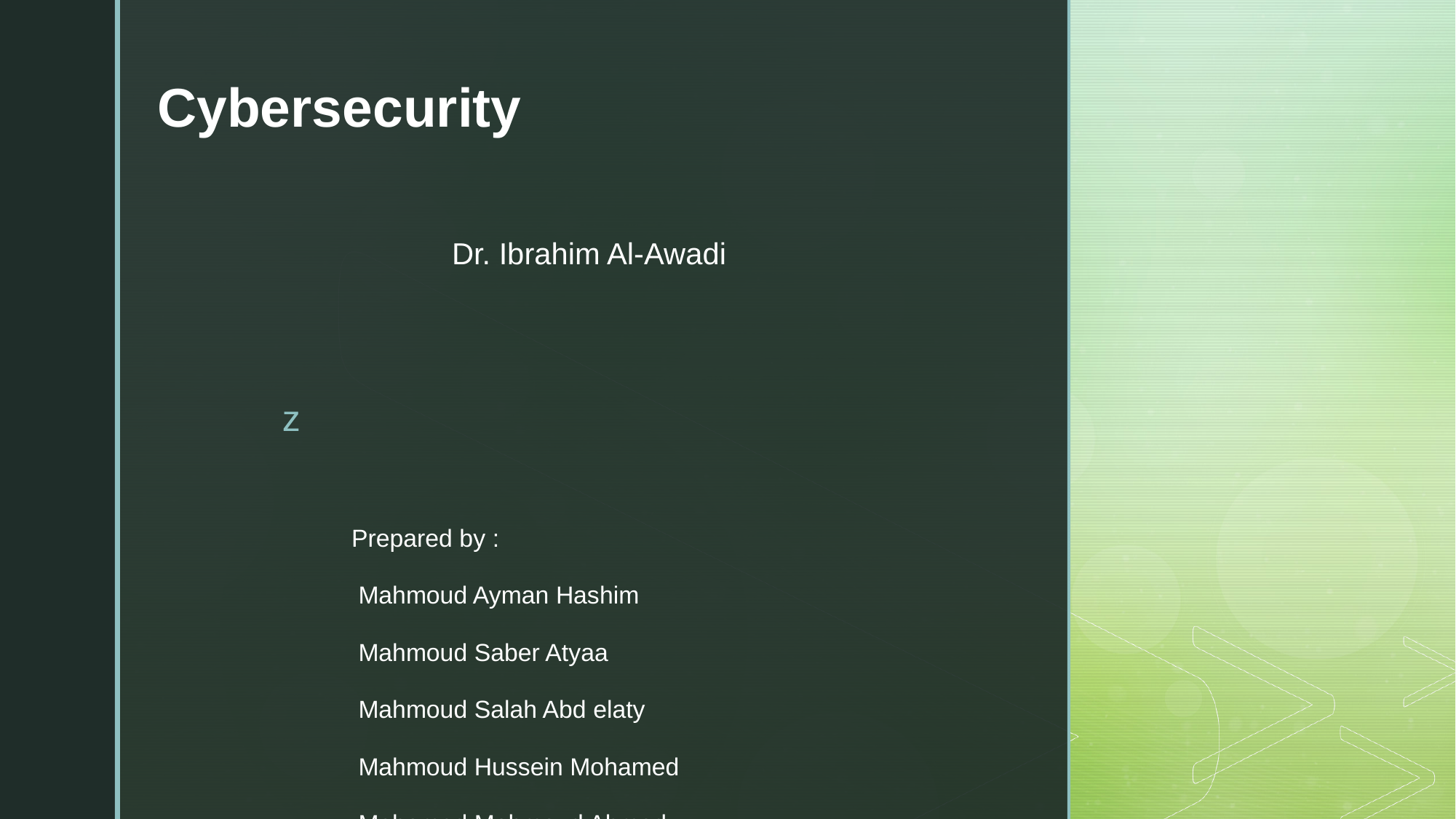

Cybersecurity

# Dr. Ibrahim Al-Awadi

Prepared by :
 Mahmoud Ayman Hashim
 Mahmoud Saber Atyaa
 Mahmoud Salah Abd elaty
 Mahmoud Hussein Mohamed
 Mohamed Mahmoud Ahmed
 Mahmoud Nady Mohamed